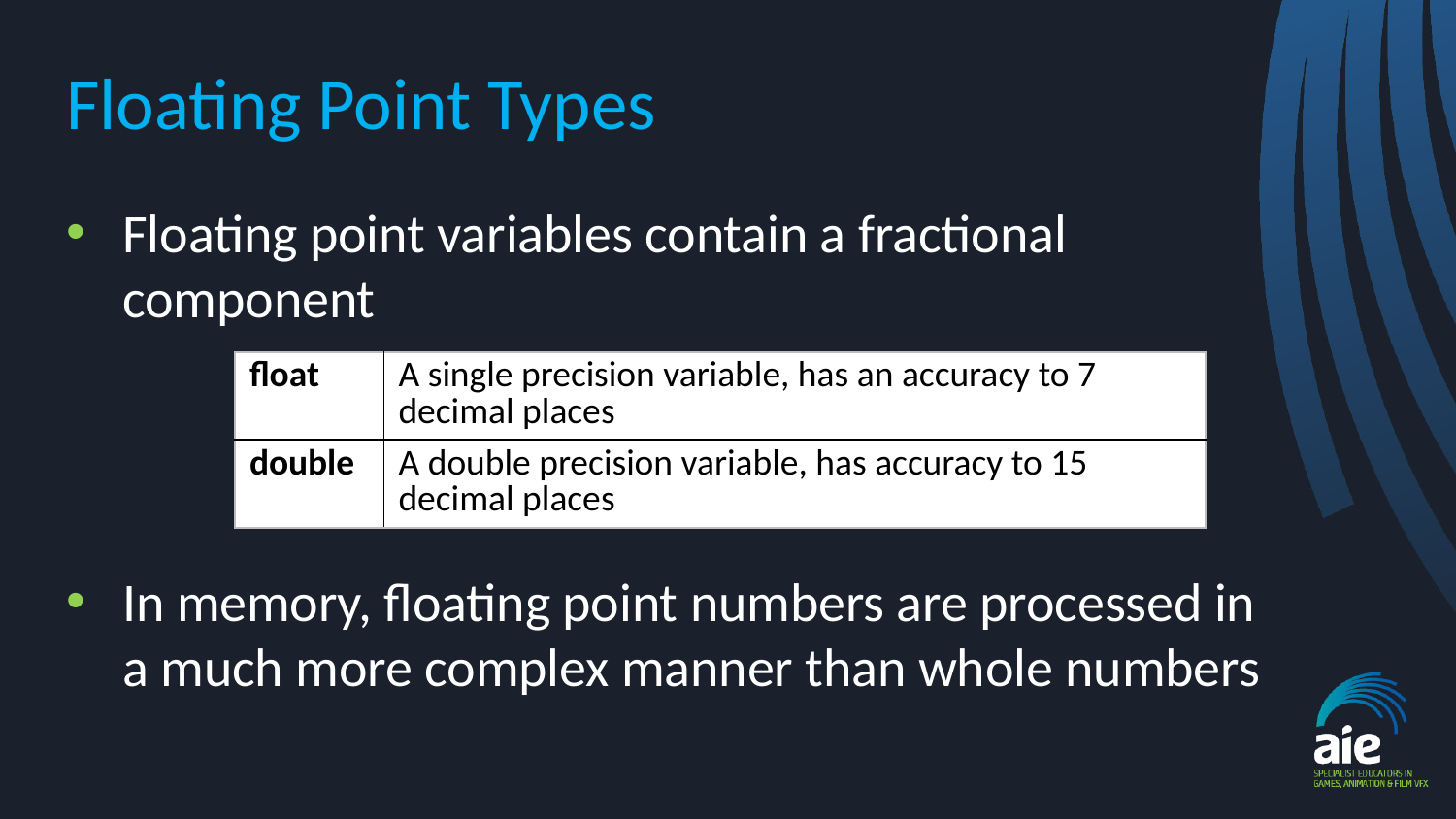

# Floating Point Types
Floating point variables contain a fractional component

In memory, floating point numbers are processed in a much more complex manner than whole numbers
| float | A single precision variable, has an accuracy to 7 decimal places |
| --- | --- |
| double | A double precision variable, has accuracy to 15 decimal places |